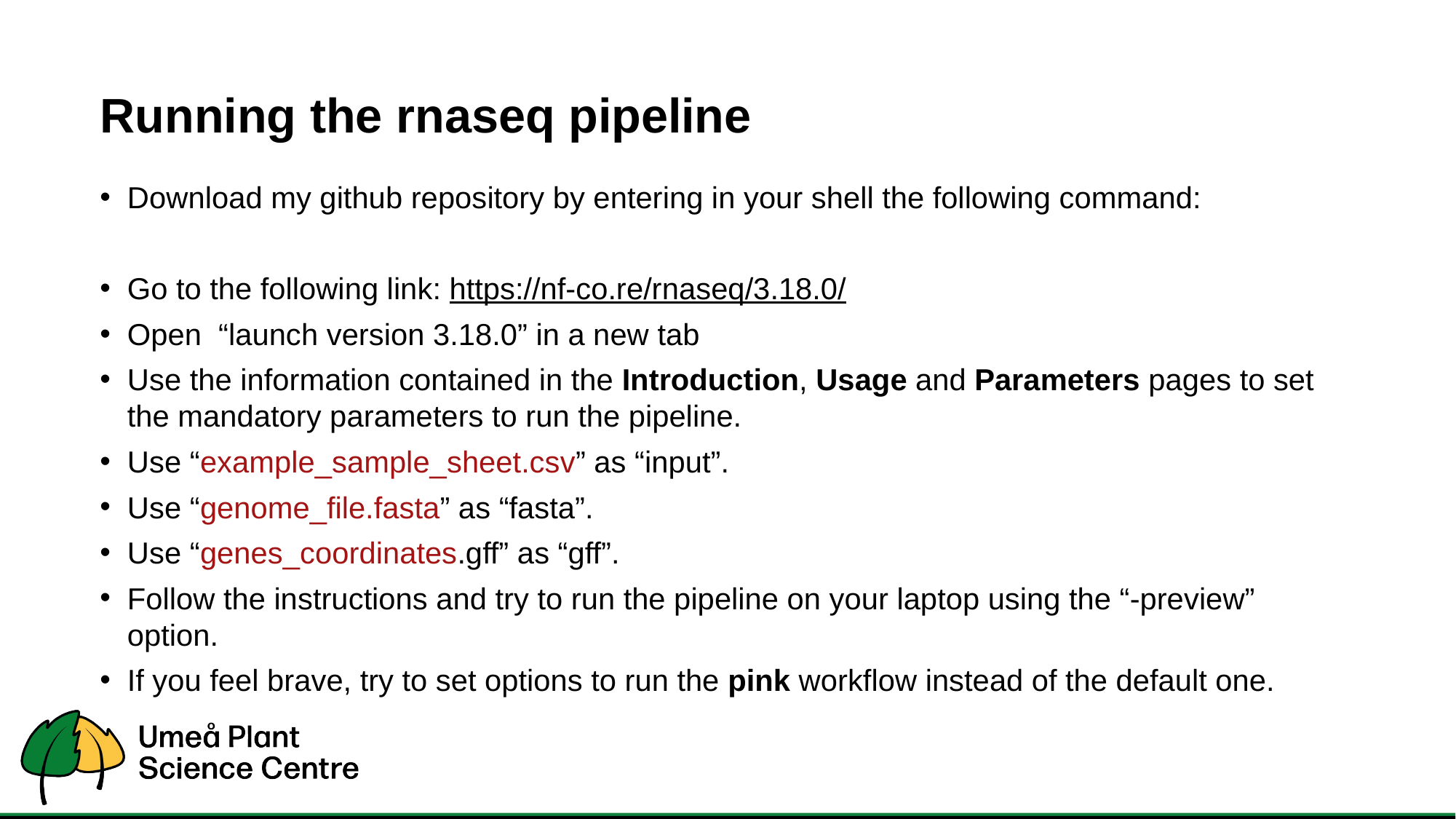

# Running the rnaseq pipeline
Download my github repository by entering in your shell the following command:

Go to the following link: https://nf-co.re/rnaseq/3.18.0/
Open  “launch version 3.18.0” in a new tab
Use the information contained in the Introduction, Usage and Parameters pages to set the mandatory parameters to run the pipeline.
Use “example_sample_sheet.csv” as “input”.
Use “genome_file.fasta” as “fasta”.
Use “genes_coordinates.gff” as “gff”.
Follow the instructions and try to run the pipeline on your laptop using the “-preview” option.
If you feel brave, try to set options to run the pink workflow instead of the default one.